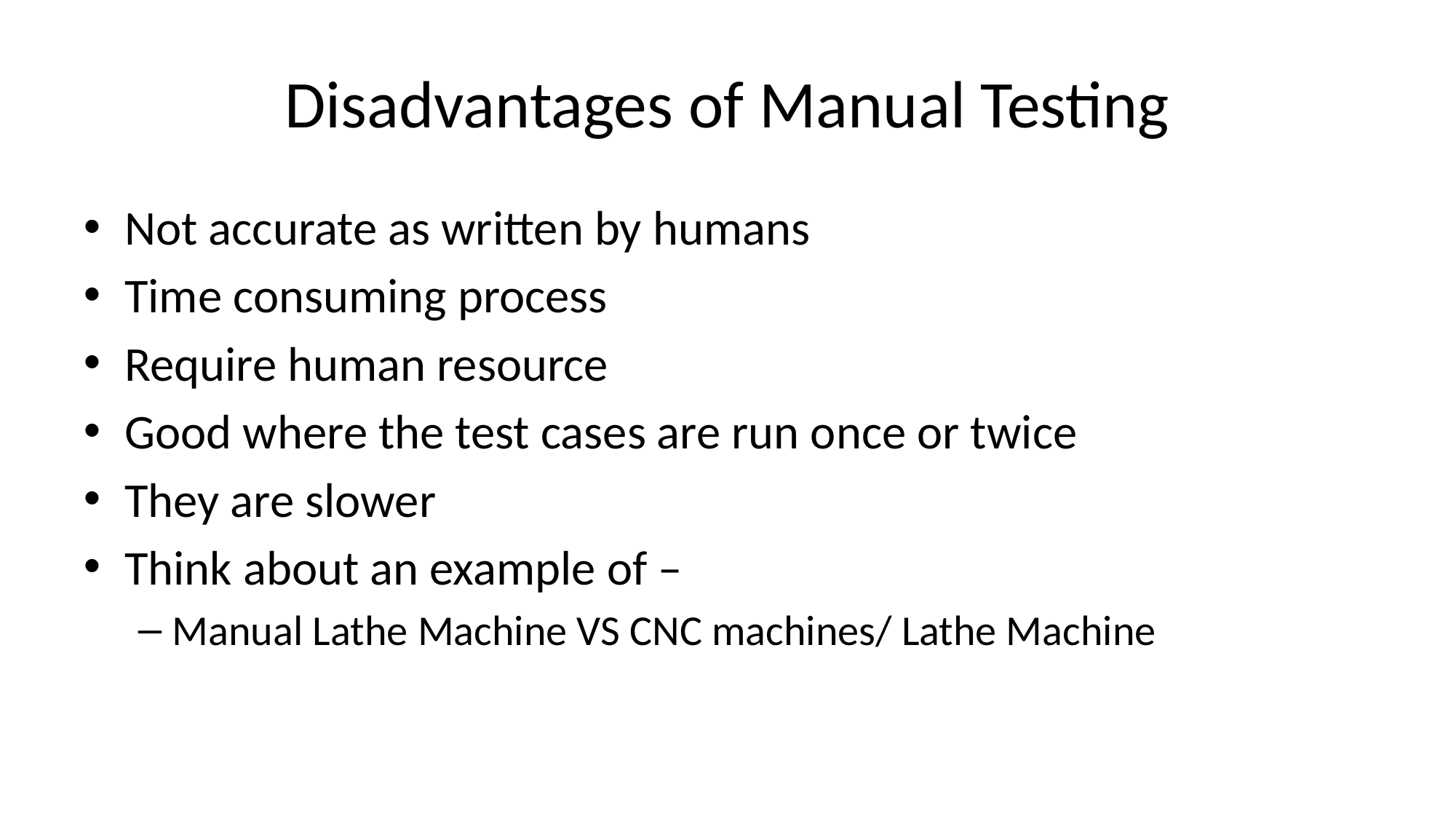

# Disadvantages of Manual Testing
Not accurate as written by humans
Time consuming process
Require human resource
Good where the test cases are run once or twice
They are slower
Think about an example of –
Manual Lathe Machine VS CNC machines/ Lathe Machine